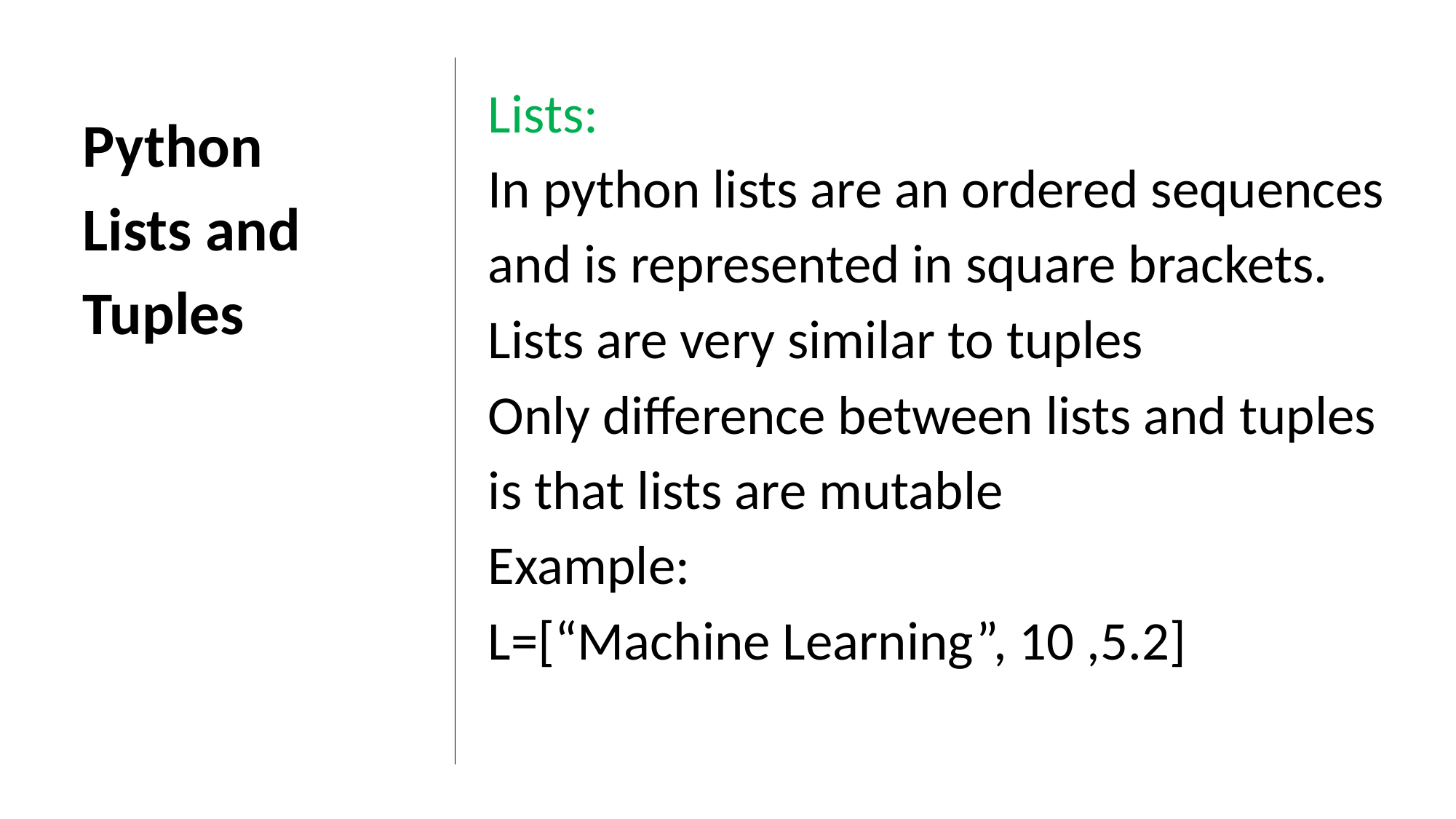

Lists:
In python lists are an ordered sequences and is represented in square brackets.
Lists are very similar to tuples
Only difference between lists and tuples is that lists are mutable
Example:
L=[“Machine Learning”, 10 ,5.2]
Python
Lists and Tuples